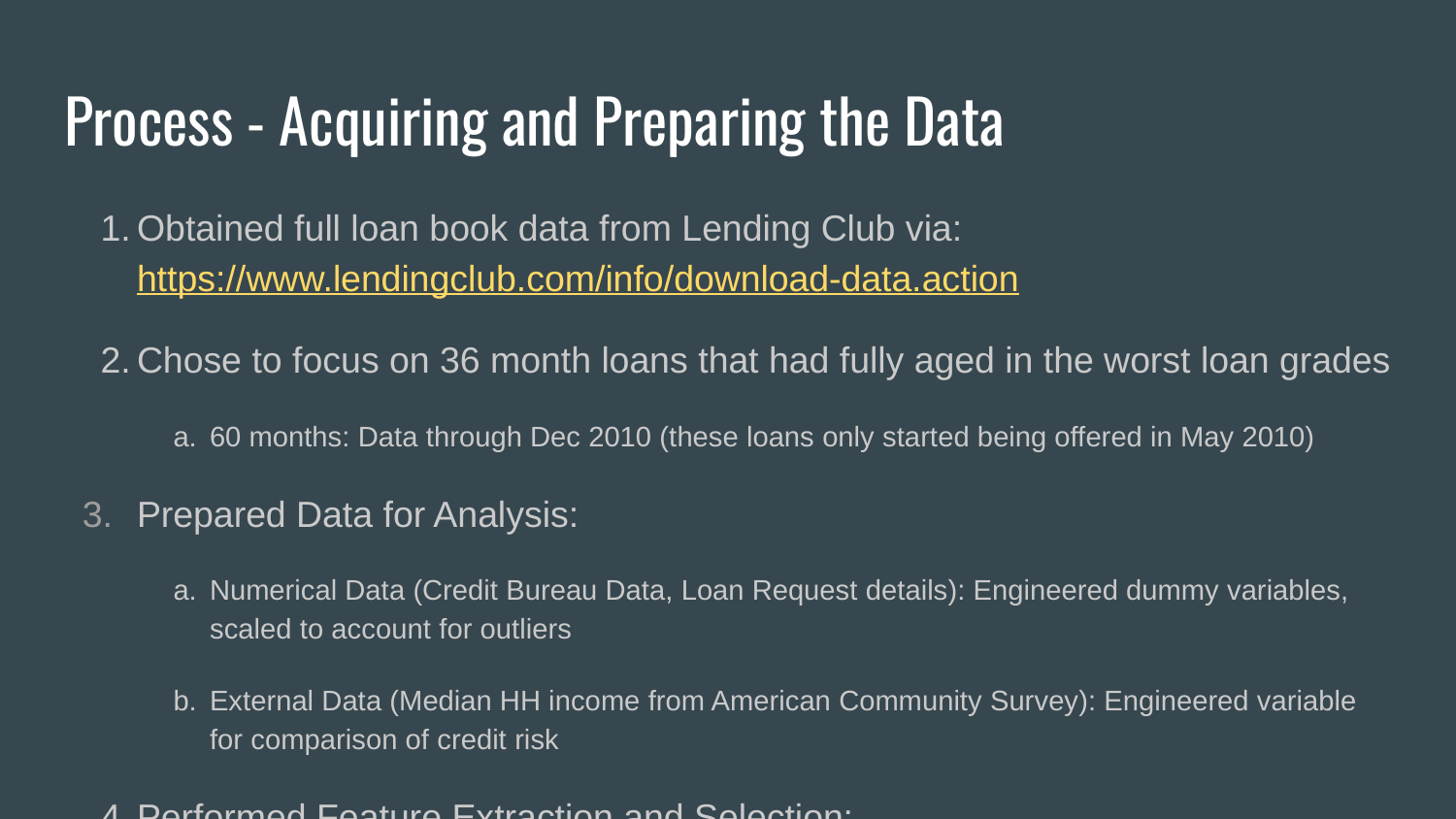

# Process - Acquiring and Preparing the Data
Obtained full loan book data from Lending Club via: https://www.lendingclub.com/info/download-data.action
Chose to focus on 36 month loans that had fully aged in the worst loan grades
60 months: Data through Dec 2010 (these loans only started being offered in May 2010)
Prepared Data for Analysis:
Numerical Data (Credit Bureau Data, Loan Request details): Engineered dummy variables, scaled to account for outliers
External Data (Median HH income from American Community Survey): Engineered variable for comparison of credit risk
Performed Feature Extraction and Selection:
Attempted modeling continuous variables after reducing dimensions with PCA
Also attempted modeling on continuous and categorical variables after reducing features via Random Forest and Sequential Backwards Selection (SBS), using the selected features with the best ROC AUC score